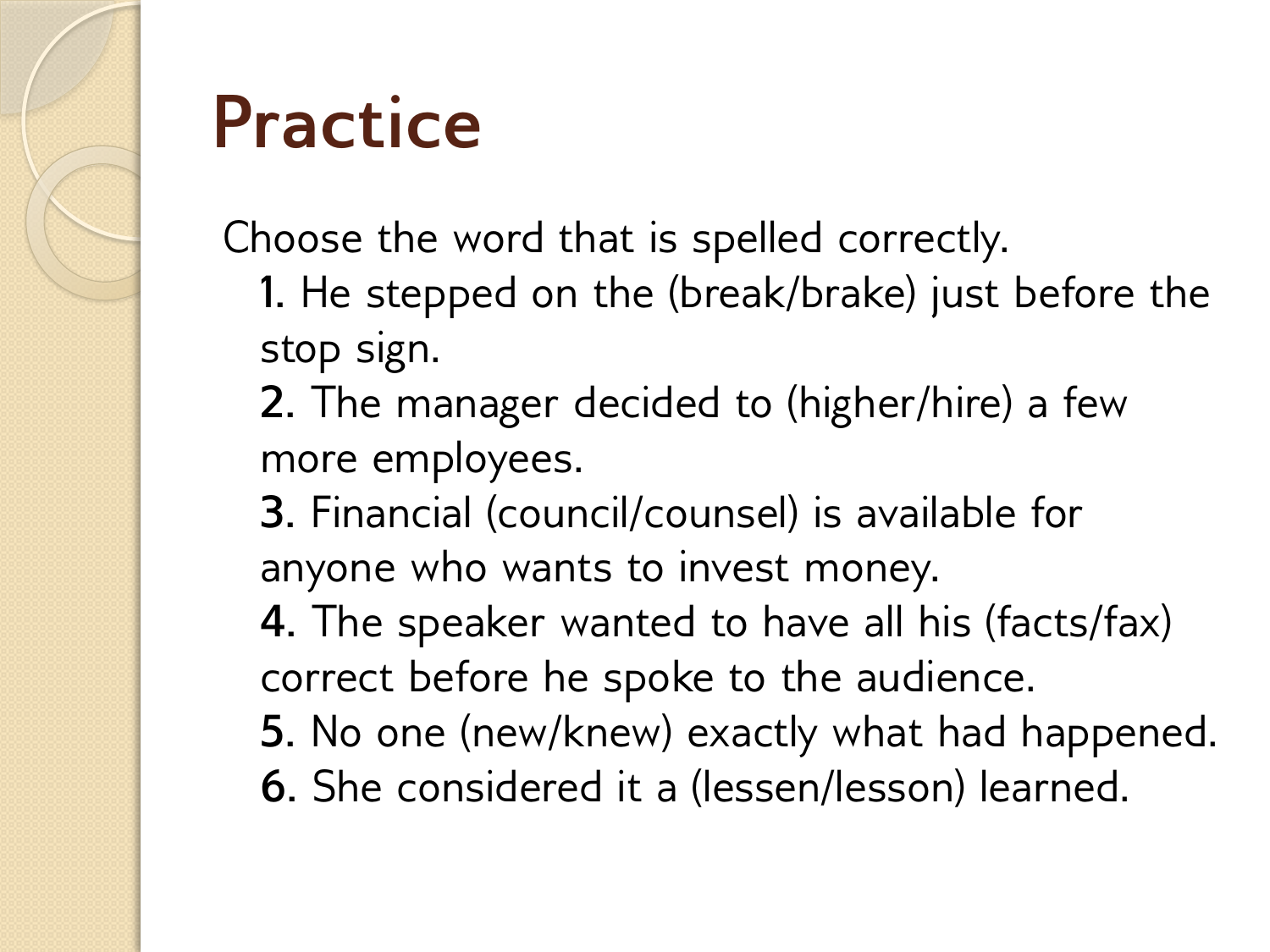

# Practice
Choose the word that is spelled correctly.
1. He stepped on the (break/brake) just before the stop sign.
2. The manager decided to (higher/hire) a few more employees.
3. Financial (council/counsel) is available for anyone who wants to invest money.
4. The speaker wanted to have all his (facts/fax) correct before he spoke to the audience.
5. No one (new/knew) exactly what had happened.
6. She considered it a (lessen/lesson) learned.